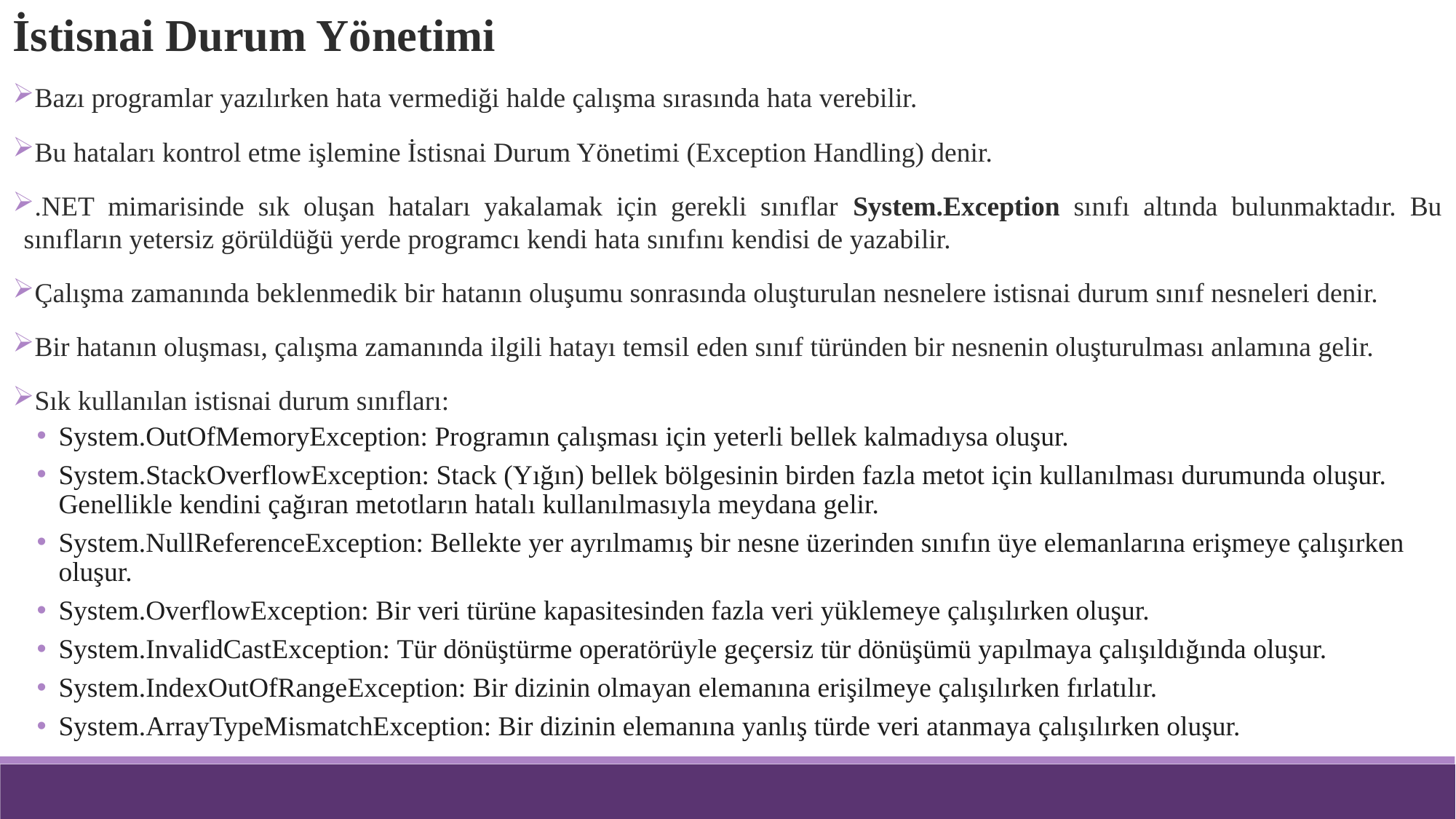

İstisnai Durum Yönetimi
Bazı programlar yazılırken hata vermediği halde çalışma sırasında hata verebilir.
Bu hataları kontrol etme işlemine İstisnai Durum Yönetimi (Exception Handling) denir.
.NET mimarisinde sık oluşan hataları yakalamak için gerekli sınıflar System.Exception sınıfı altında bulunmaktadır. Bu sınıfların yetersiz görüldüğü yerde programcı kendi hata sınıfını kendisi de yazabilir.
Çalışma zamanında beklenmedik bir hatanın oluşumu sonrasında oluşturulan nesnelere istisnai durum sınıf nesneleri denir.
Bir hatanın oluşması, çalışma zamanında ilgili hatayı temsil eden sınıf türünden bir nesnenin oluşturulması anlamına gelir.
Sık kullanılan istisnai durum sınıfları:
System.OutOfMemoryException: Programın çalışması için yeterli bellek kalmadıysa oluşur.
System.StackOverflowException: Stack (Yığın) bellek bölgesinin birden fazla metot için kullanılması durumunda oluşur. Genellikle kendini çağıran metotların hatalı kullanılmasıyla meydana gelir.
System.NullReferenceException: Bellekte yer ayrılmamış bir nesne üzerinden sınıfın üye elemanlarına erişmeye çalışırken oluşur.
System.OverflowException: Bir veri türüne kapasitesinden fazla veri yüklemeye çalışılırken oluşur.
System.InvalidCastException: Tür dönüştürme operatörüyle geçersiz tür dönüşümü yapılmaya çalışıldığında oluşur.
System.IndexOutOfRangeException: Bir dizinin olmayan elemanına erişilmeye çalışılırken fırlatılır.
System.ArrayTypeMismatchException: Bir dizinin elemanına yanlış türde veri atanmaya çalışılırken oluşur.